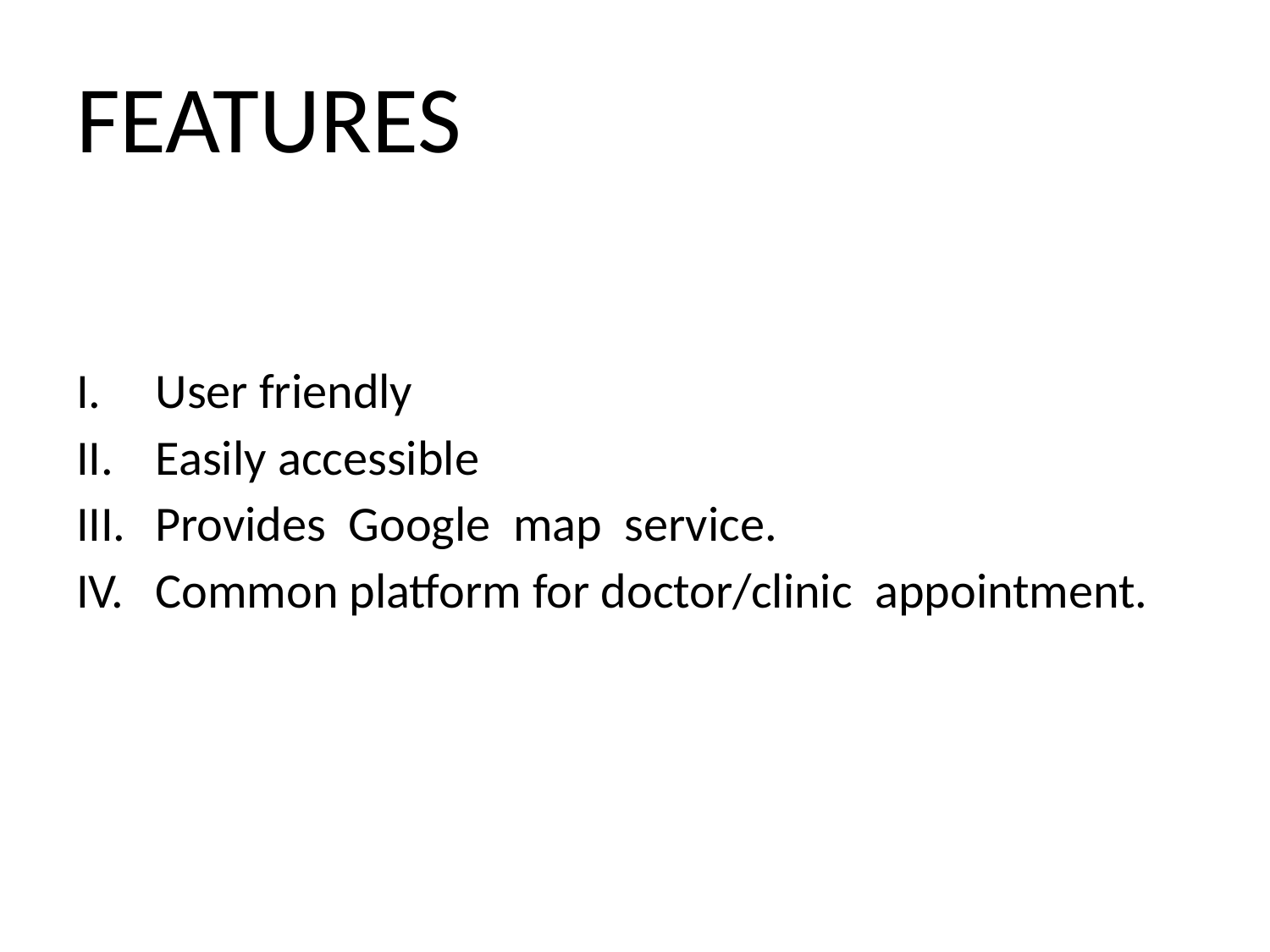

# FEATURES
User friendly
Easily accessible
Provides  Google  map  service.
Common platform for doctor/clinic  appointment.